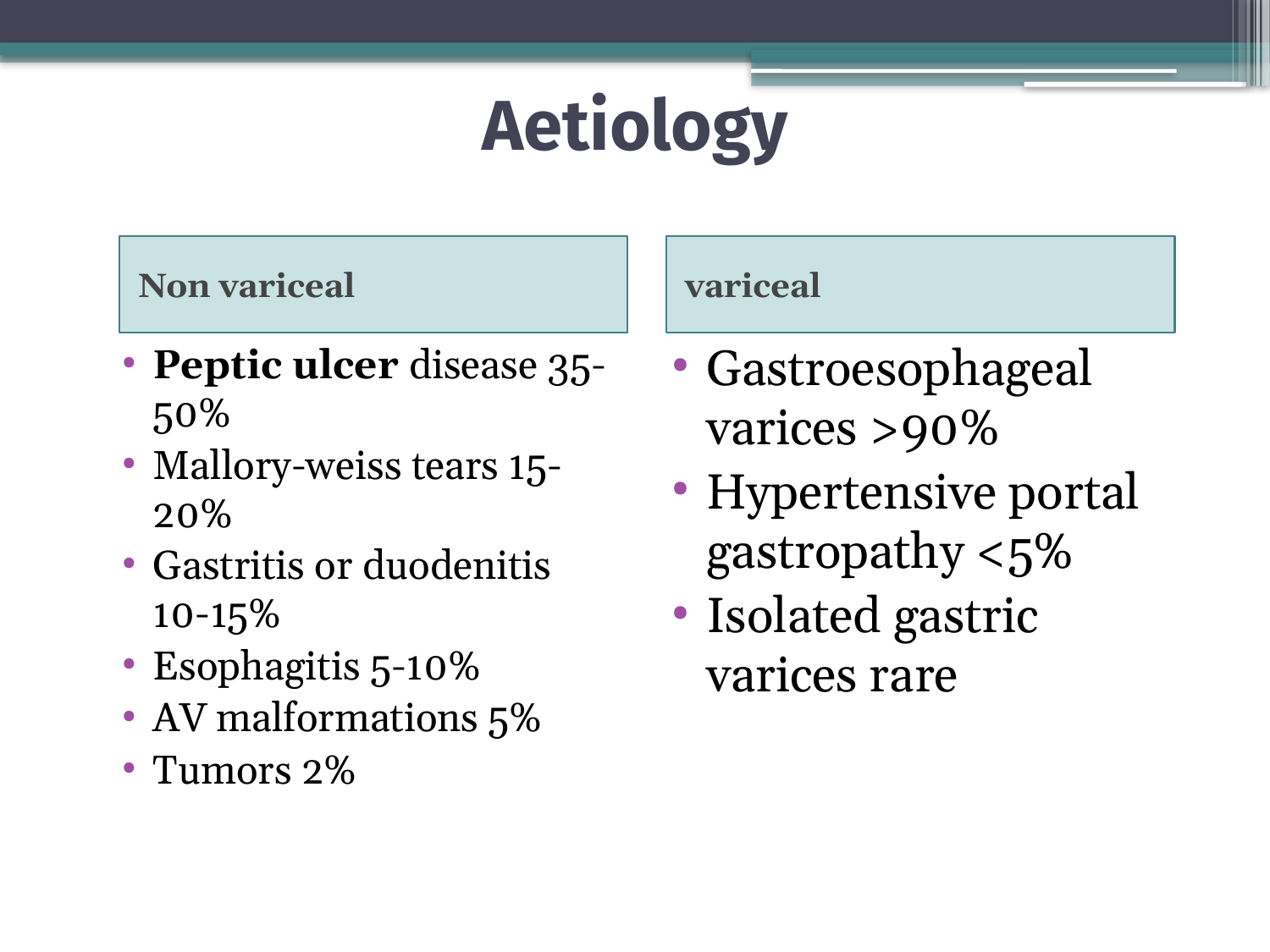

# Aetiology
Non variceal
variceal
Gastroesophageal varices >90%
Hypertensive portal gastropathy <5%
Isolated gastric varices rare

Peptic ulcer disease 35-50%
Mallory-weiss tears 15-20%
Gastritis or duodenitis 10-15%
Esophagitis 5-10%
AV malformations 5%
Tumors 2%